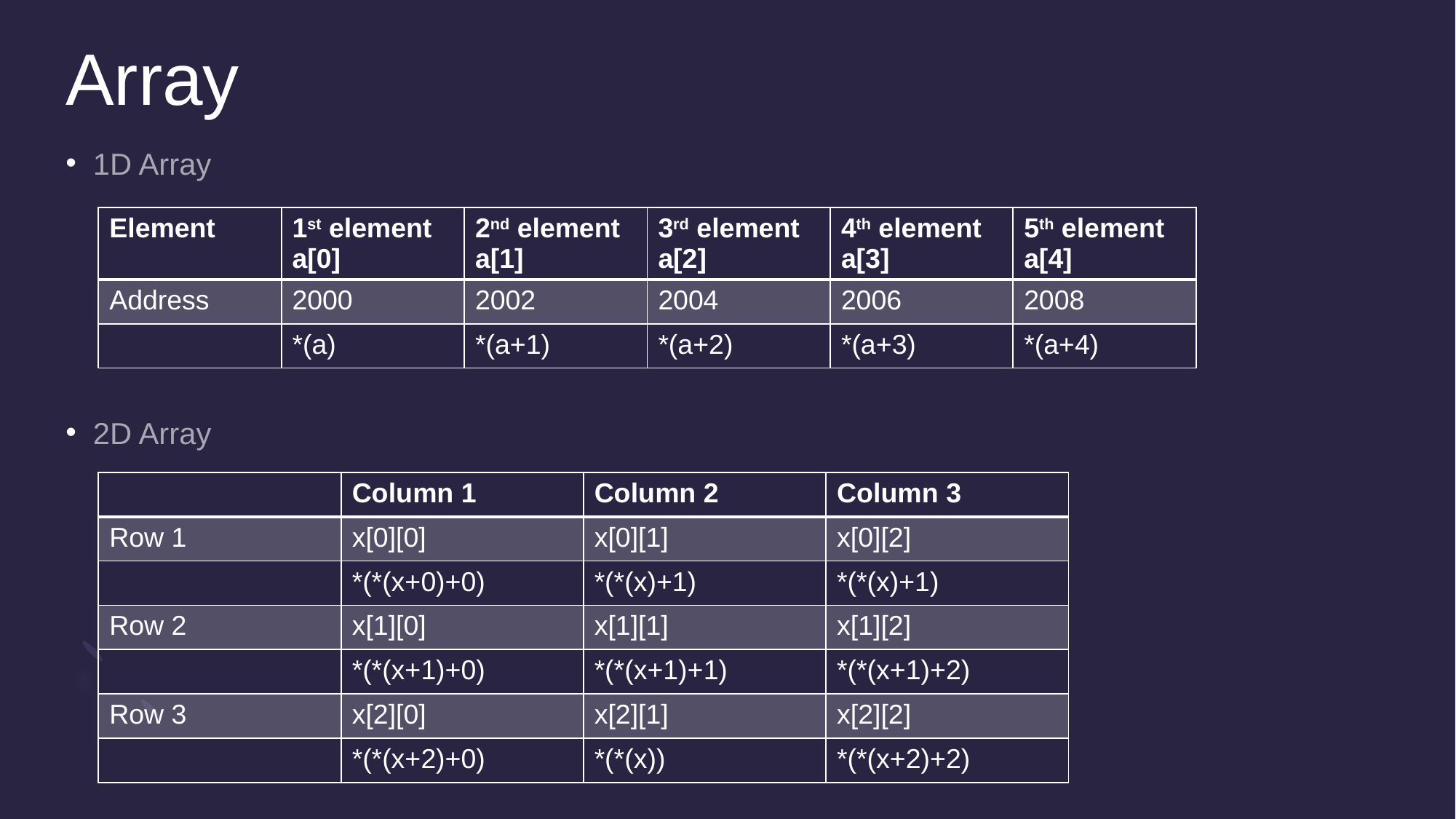

# Array
1D Array

2D Array

| Element | 1st element a[0] | 2nd element a[1] | 3rd element a[2] | 4th element a[3] | 5th element a[4] |
| --- | --- | --- | --- | --- | --- |
| Address | 2000 | 2002 | 2004 | 2006 | 2008 |
|  | \*(a) | \*(a+1) | \*(a+2) | \*(a+3) | \*(a+4) |
|  | Column 1 | Column 2 | Column 3 |
| --- | --- | --- | --- |
| Row 1 | x[0][0] | x[0][1] | x[0][2] |
|  | \*(\*(x+0)+0) | \*(\*(x)+1) | \*(\*(x)+1) |
| Row 2 | x[1][0] | x[1][1] | x[1][2] |
|  | \*(\*(x+1)+0) | \*(\*(x+1)+1) | \*(\*(x+1)+2) |
| Row 3 | x[2][0] | x[2][1] | x[2][2] |
|  | \*(\*(x+2)+0) | \*(\*(x)) | \*(\*(x+2)+2) |